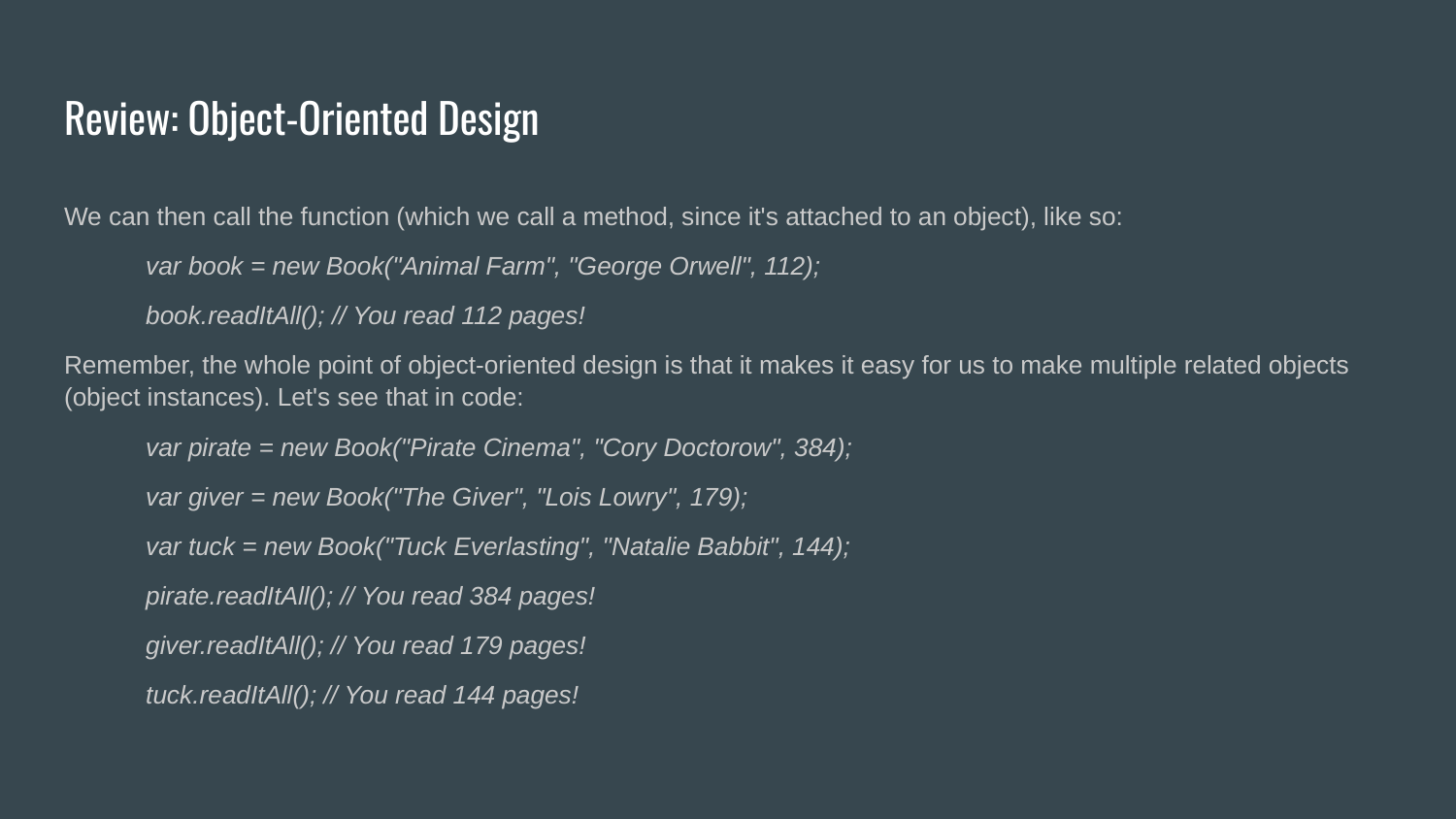

# Review: Object-Oriented Design
We can then call the function (which we call a method, since it's attached to an object), like so:
var book = new Book("Animal Farm", "George Orwell", 112);
book.readItAll(); // You read 112 pages!
Remember, the whole point of object-oriented design is that it makes it easy for us to make multiple related objects (object instances). Let's see that in code:
var pirate = new Book("Pirate Cinema", "Cory Doctorow", 384);
var giver = new Book("The Giver", "Lois Lowry", 179);
var tuck = new Book("Tuck Everlasting", "Natalie Babbit", 144);
pirate.readItAll(); // You read 384 pages!
giver.readItAll(); // You read 179 pages!
tuck.readItAll(); // You read 144 pages!